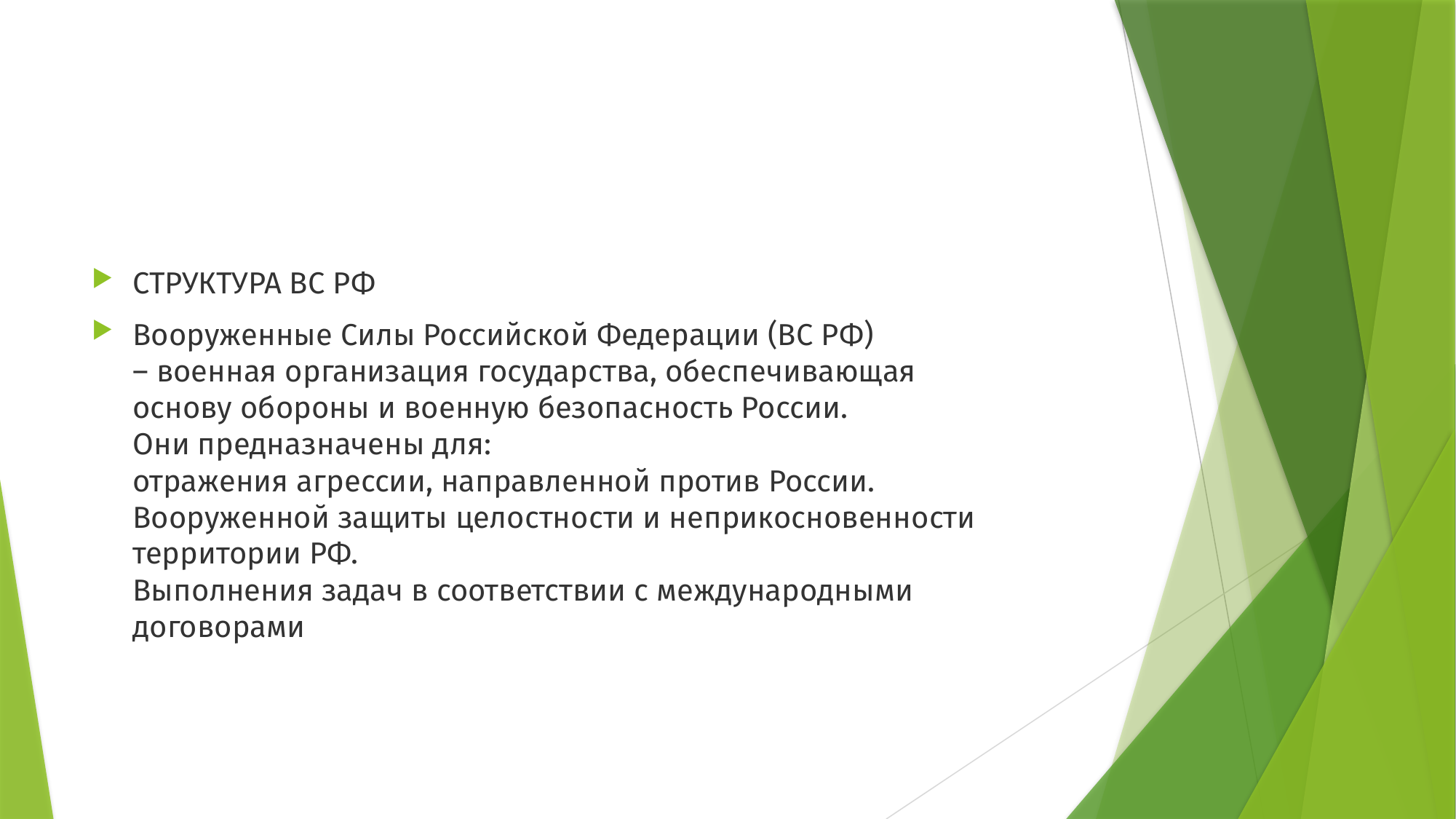

#
СТРУКТУРА ВС РФ
Вооруженные Силы Российской Федерации (ВС РФ)
– военная организация государства, обеспечивающая
основу обороны и военную безопасность России.
Они предназначены для:
отражения агрессии, направленной против России.
Вооруженной защиты целостности и неприкосновенности территории РФ.
Выполнения задач в соответствии с международными
договорами